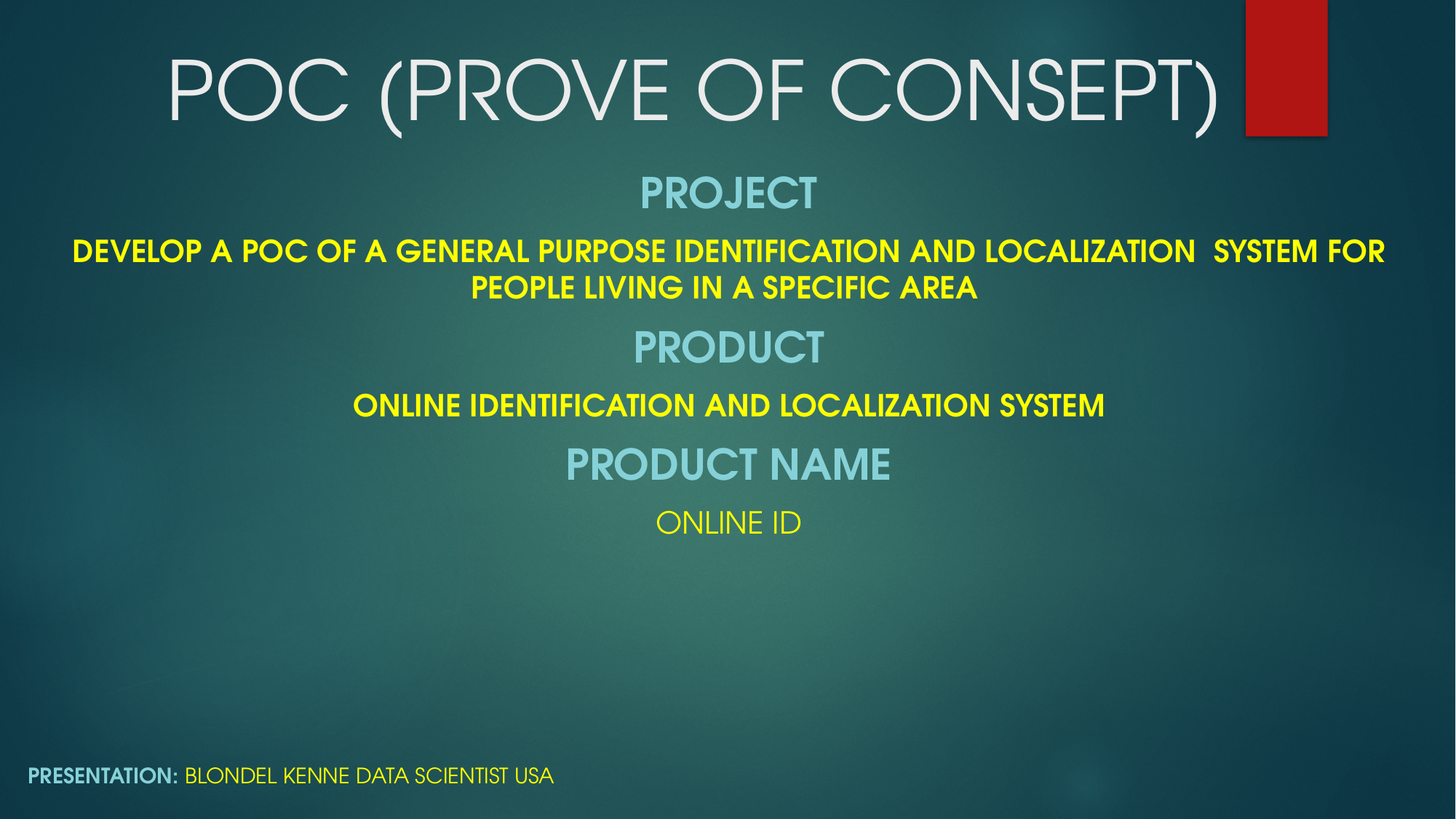

# POC (PROVE OF CONSEPT)
PROJECT
DEVELOP A POC OF A GENERAL PURPOSE IDENTIFICATION AND LOCALIZATION  SYSTEM FOR PEOPLE LIVING IN A SPECIFIC AREA
PRODUCT
ONLINE IDENTIFICATION AND LOCALIZATION SYSTEM
PRODUCT NAME
ONLINE ID

PRESENTATION: BLONDEL KENNE DATA SCIENTIST USA